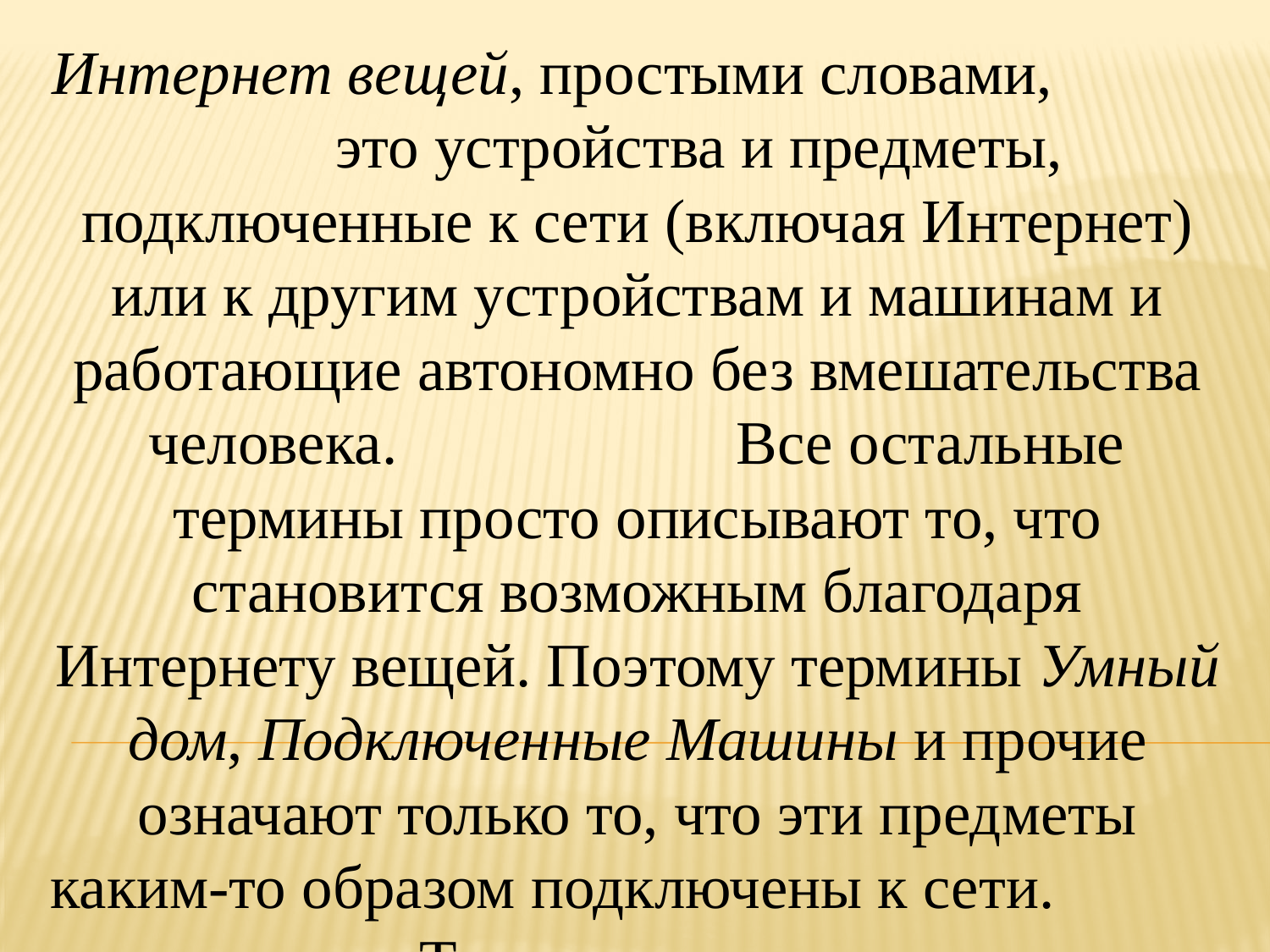

Интернет вещей, простыми словами,                    это устройства и предметы, подключенные к сети (включая Интернет) или к другим устройствам и машинам и работающие автономно без вмешательства человека.                      Все остальные термины просто описывают то, что становится возможным благодаря Интернету вещей. Поэтому термины Умный дом, Подключенные Машины и прочие означают только то, что эти предметы каким-то образом подключены к сети.                       То же самое касается и промышленного IoT